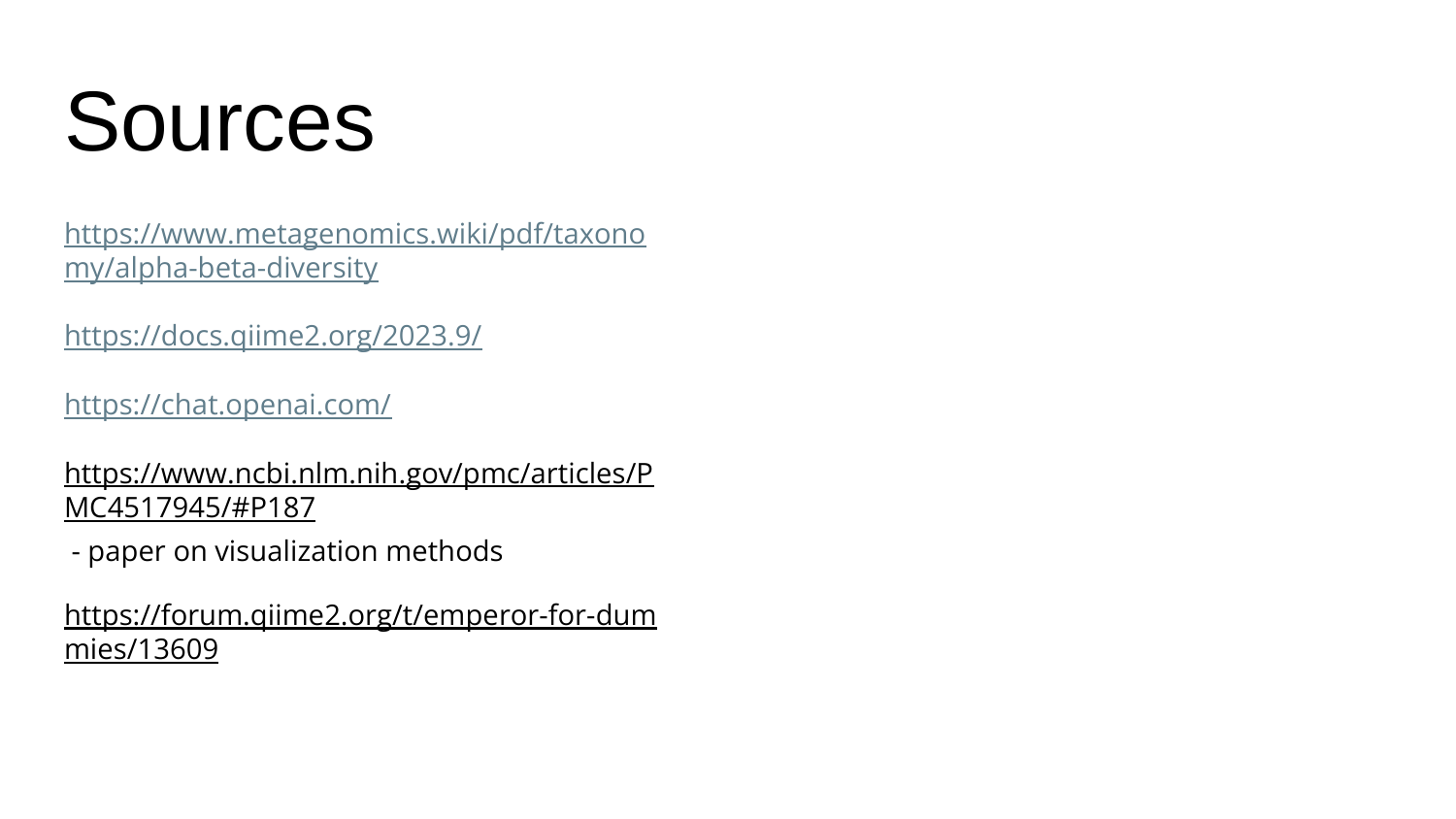

# Sources
https://www.metagenomics.wiki/pdf/taxonomy/alpha-beta-diversity
https://docs.qiime2.org/2023.9/
https://chat.openai.com/
https://www.ncbi.nlm.nih.gov/pmc/articles/PMC4517945/#P187 - paper on visualization methods
https://forum.qiime2.org/t/emperor-for-dummies/13609